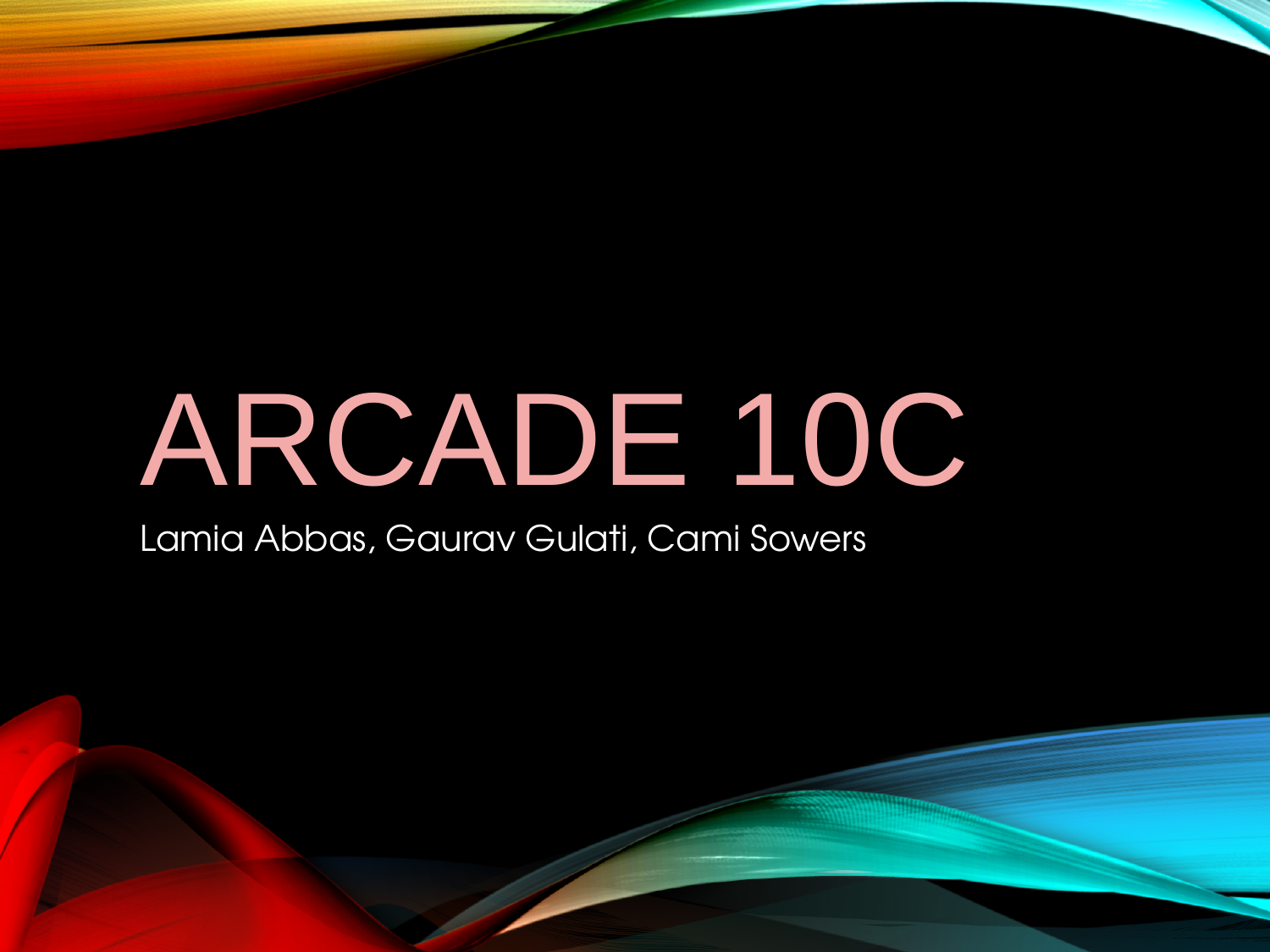

# Arcade 10c
Lamia Abbas, Gaurav Gulati, Cami Sowers